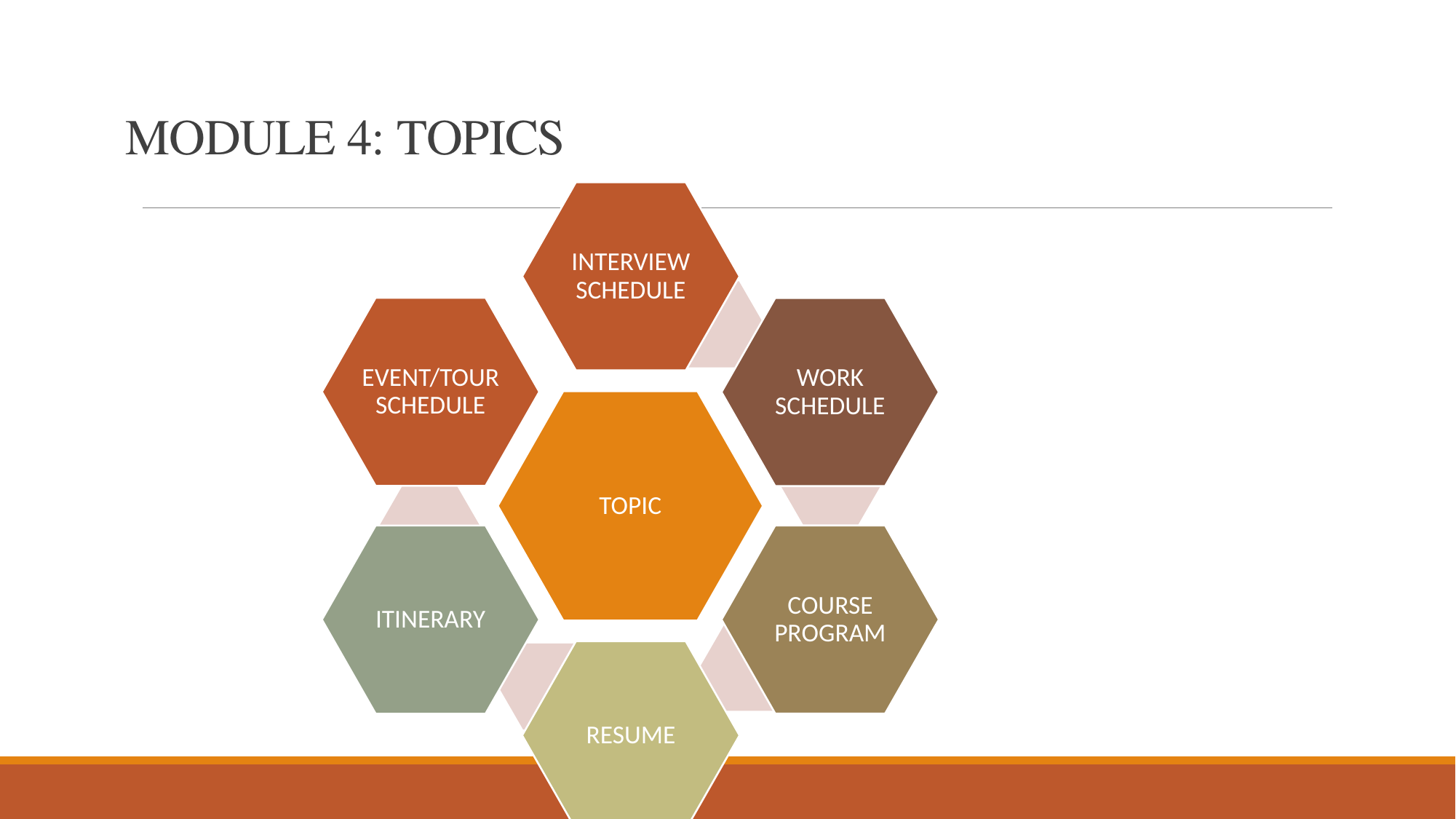

# MODULE 4: TOPICS
TOPIC
INTERVIEW SCHEDULE
WORK SCHEDULE
COURSE PROGRAM
RESUME
ITINERARY
EVENT/TOUR SCHEDULE